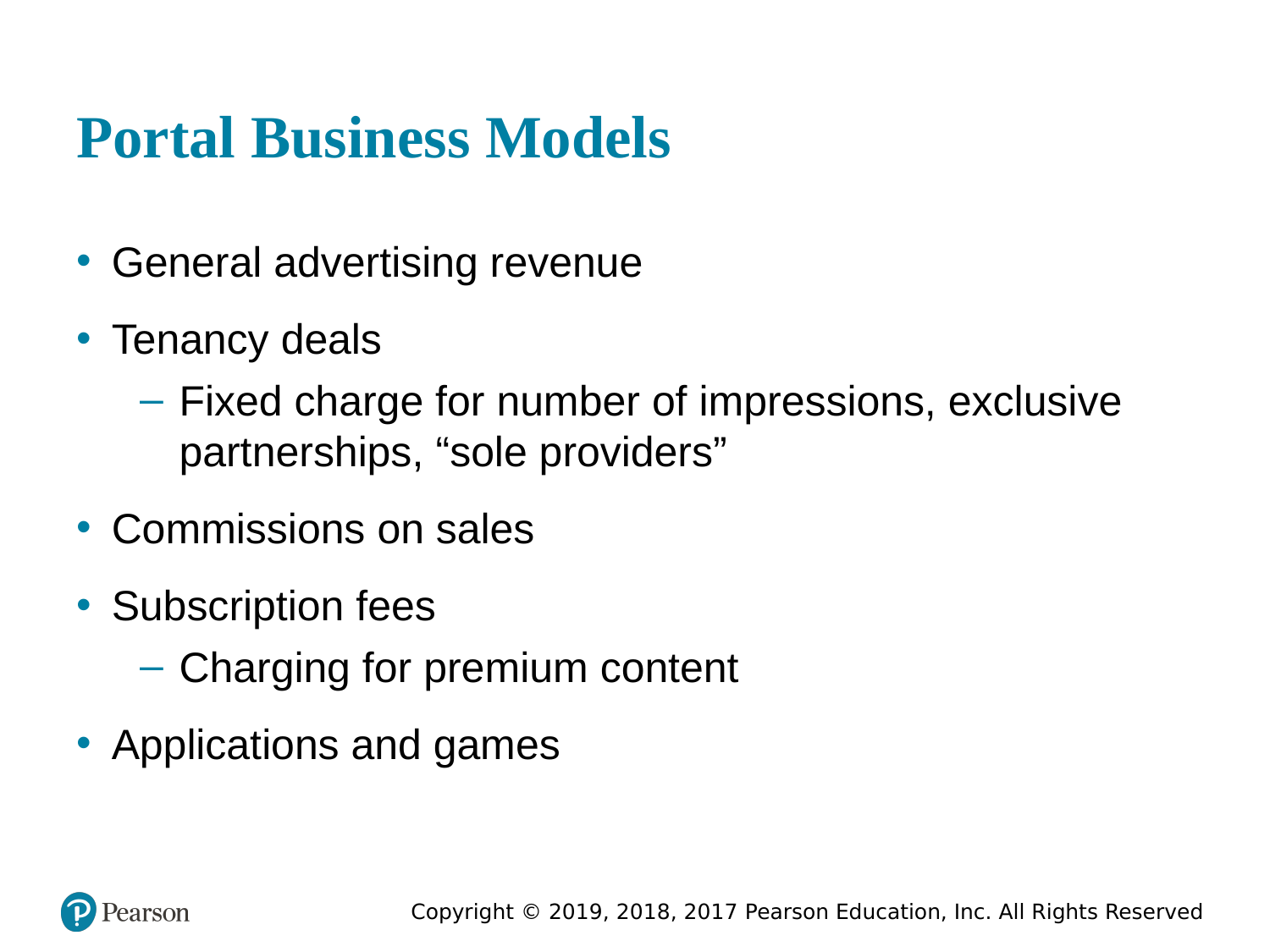

# Portal Business Models
General advertising revenue
Tenancy deals
Fixed charge for number of impressions, exclusive partnerships, “sole providers”
Commissions on sales
Subscription fees
Charging for premium content
Applications and games